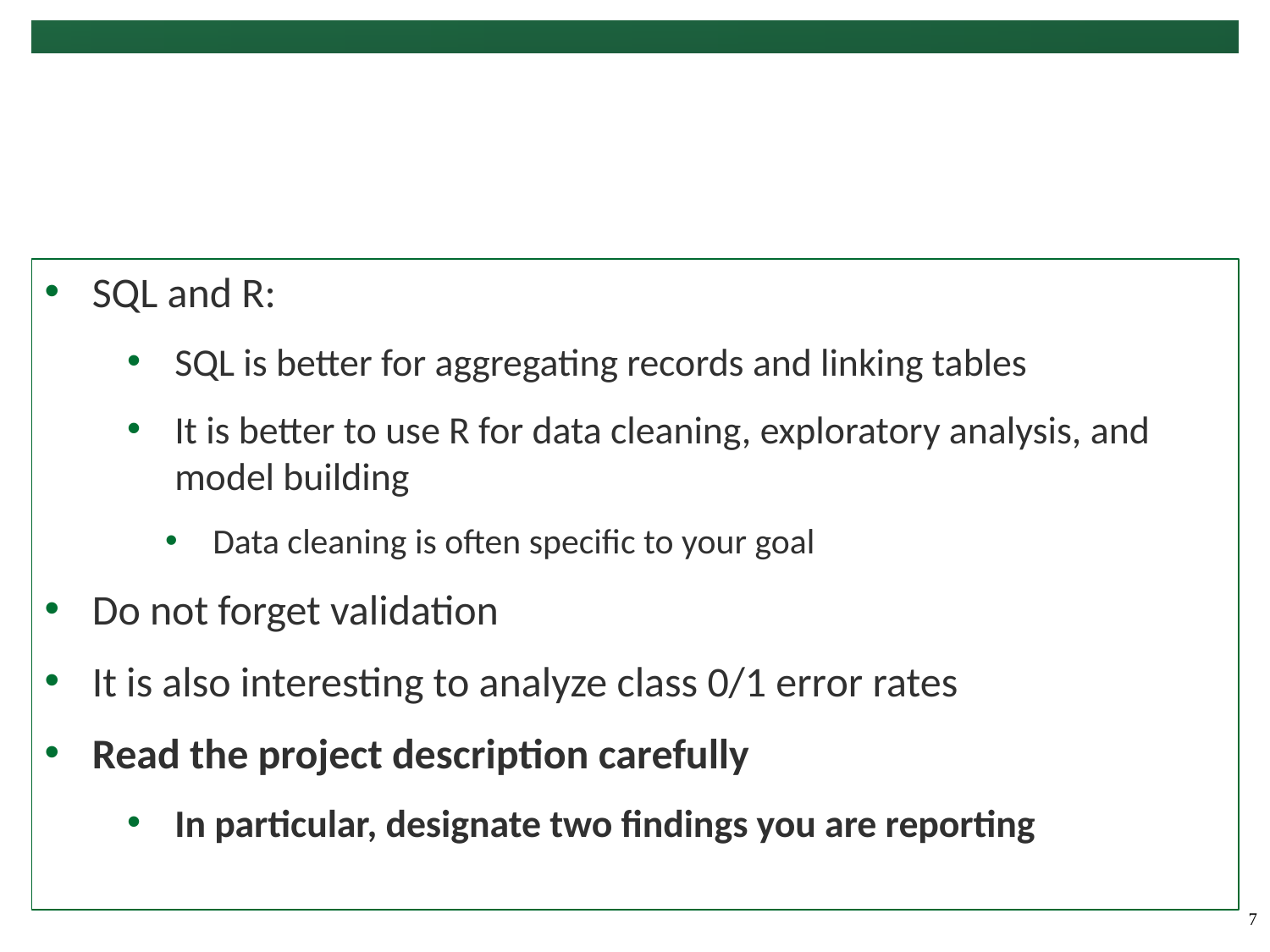

#
SQL and R:
SQL is better for aggregating records and linking tables
It is better to use R for data cleaning, exploratory analysis, and model building
Data cleaning is often specific to your goal
Do not forget validation
It is also interesting to analyze class 0/1 error rates
Read the project description carefully
In particular, designate two findings you are reporting

7